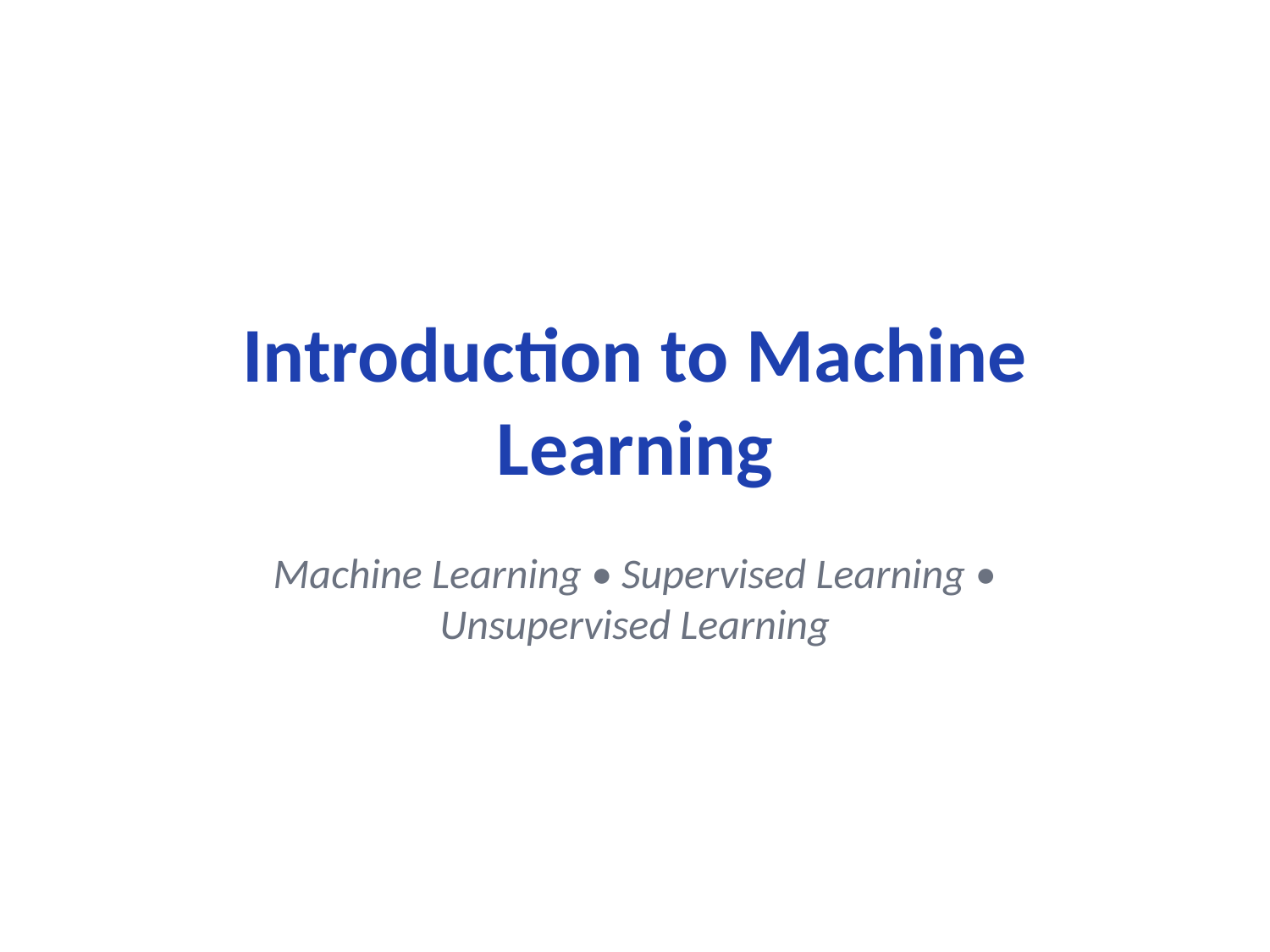

# Introduction to Machine Learning
Machine Learning • Supervised Learning • Unsupervised Learning